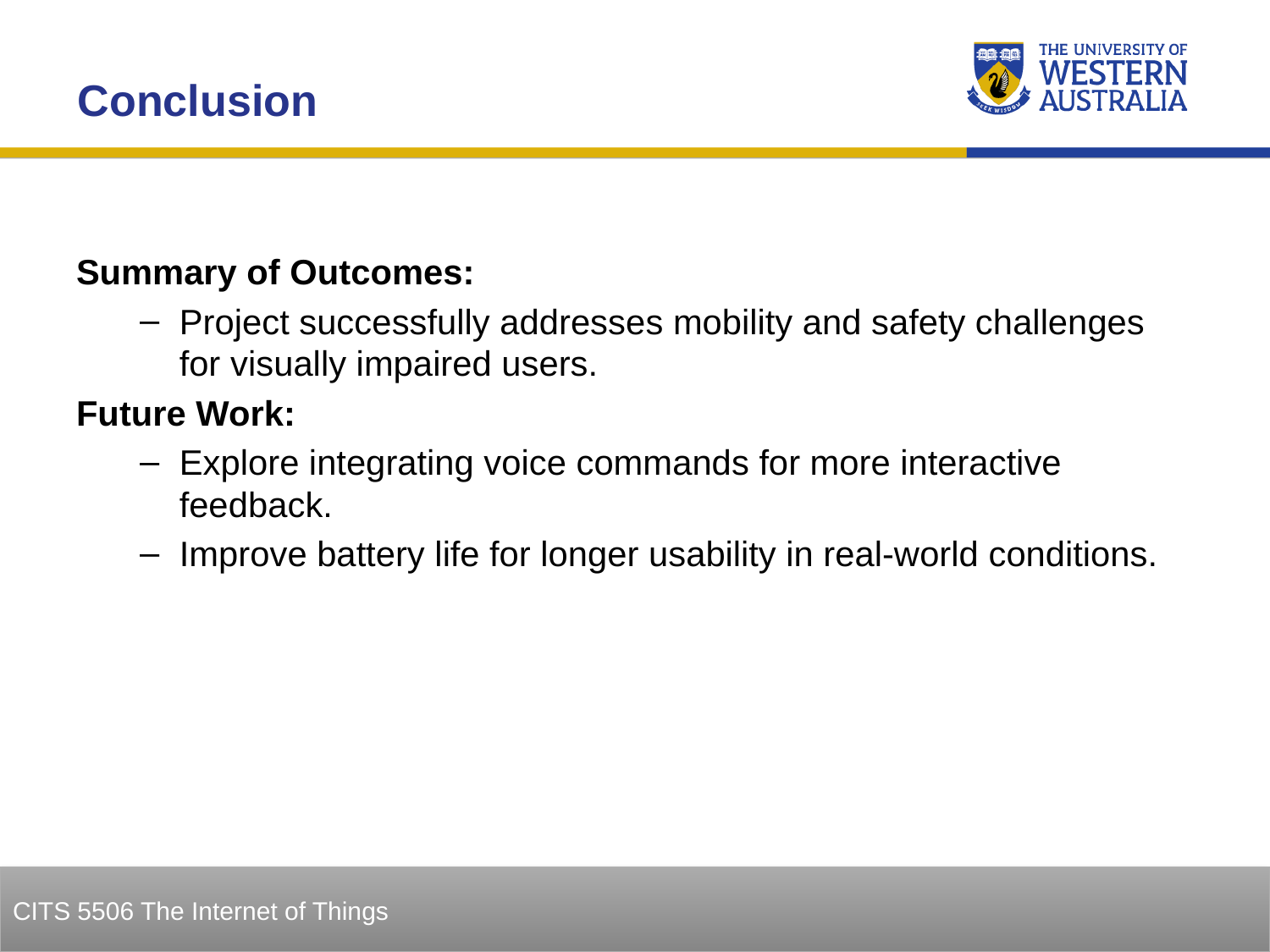

Conclusion
Summary of Outcomes:
Project successfully addresses mobility and safety challenges for visually impaired users.
Future Work:
Explore integrating voice commands for more interactive feedback.
Improve battery life for longer usability in real-world conditions.
17